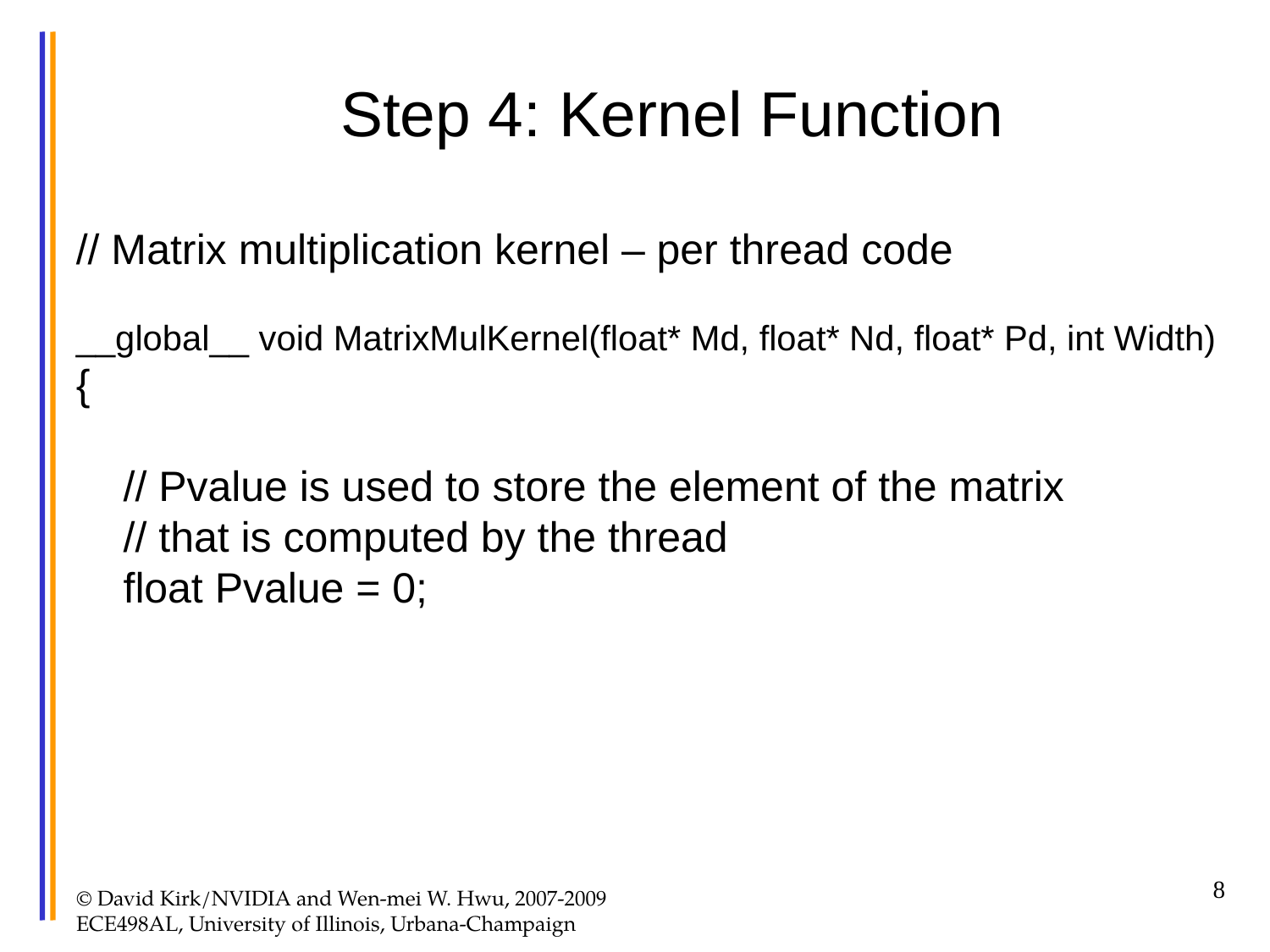

# Step 4: Kernel Function
// Matrix multiplication kernel – per thread code

__global__ void MatrixMulKernel(float* Md, float* Nd, float* Pd, int Width)‏
{

    // Pvalue is used to store the element of the matrix
    // that is computed by the thread
    float Pvalue = 0;

8
© David Kirk/NVIDIA and Wen-mei W. Hwu, 2007-2009
ECE498AL, University of Illinois, Urbana-Champaign